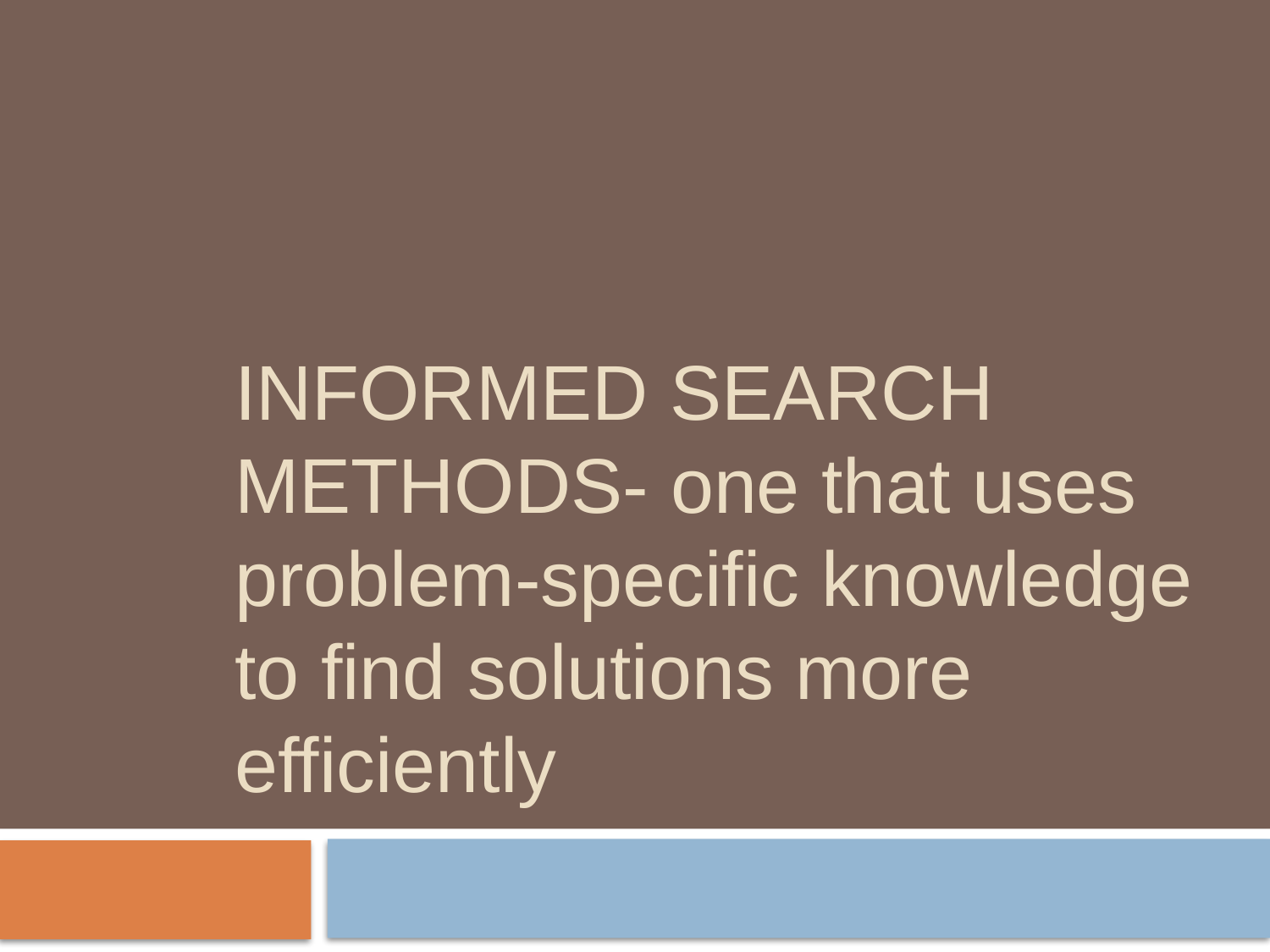

# INFORMED SEARCH METHODS- one that uses problem-specific knowledge to find solutions more efficiently